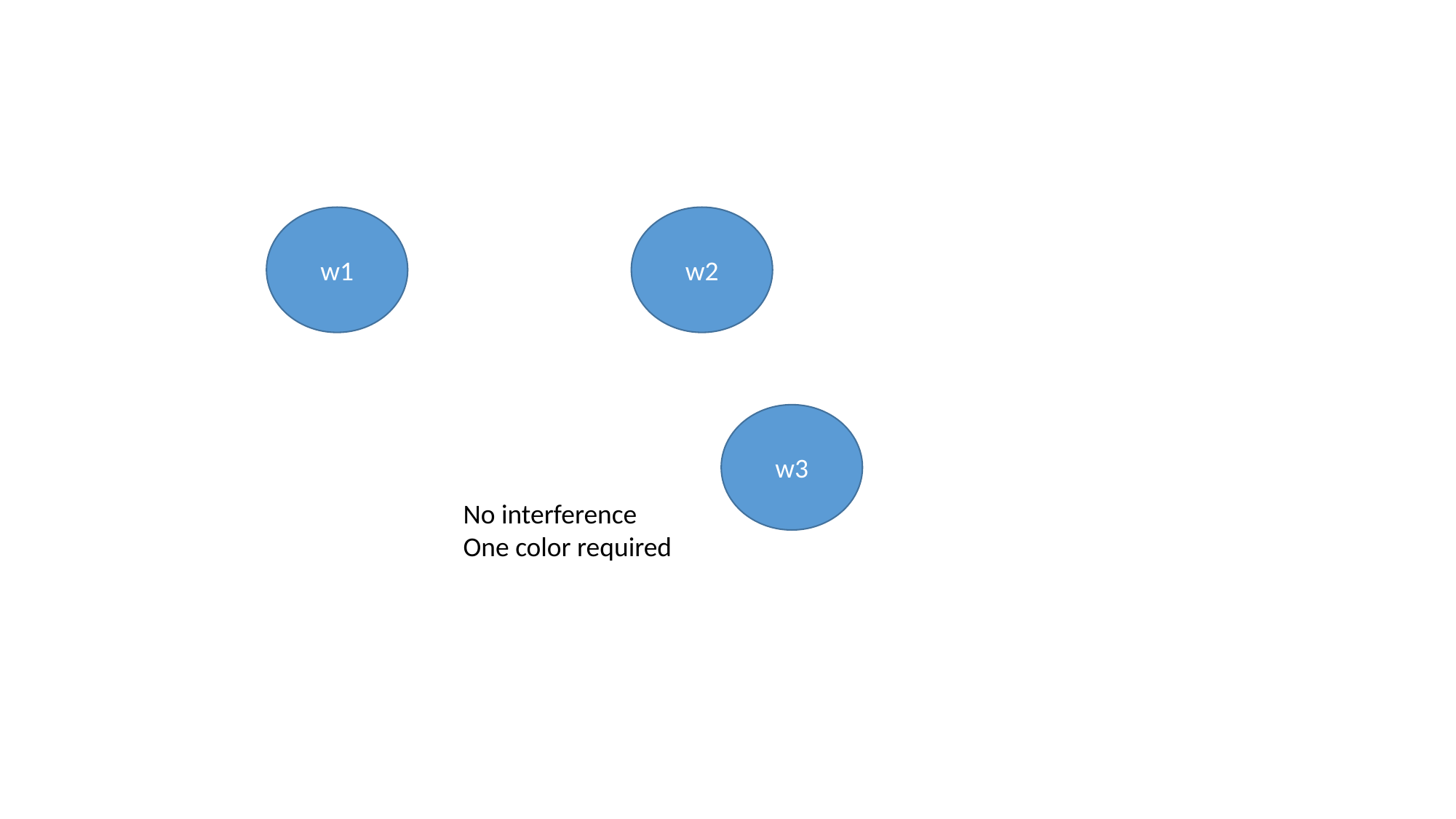

w1
w2
w3
No interference
One color required